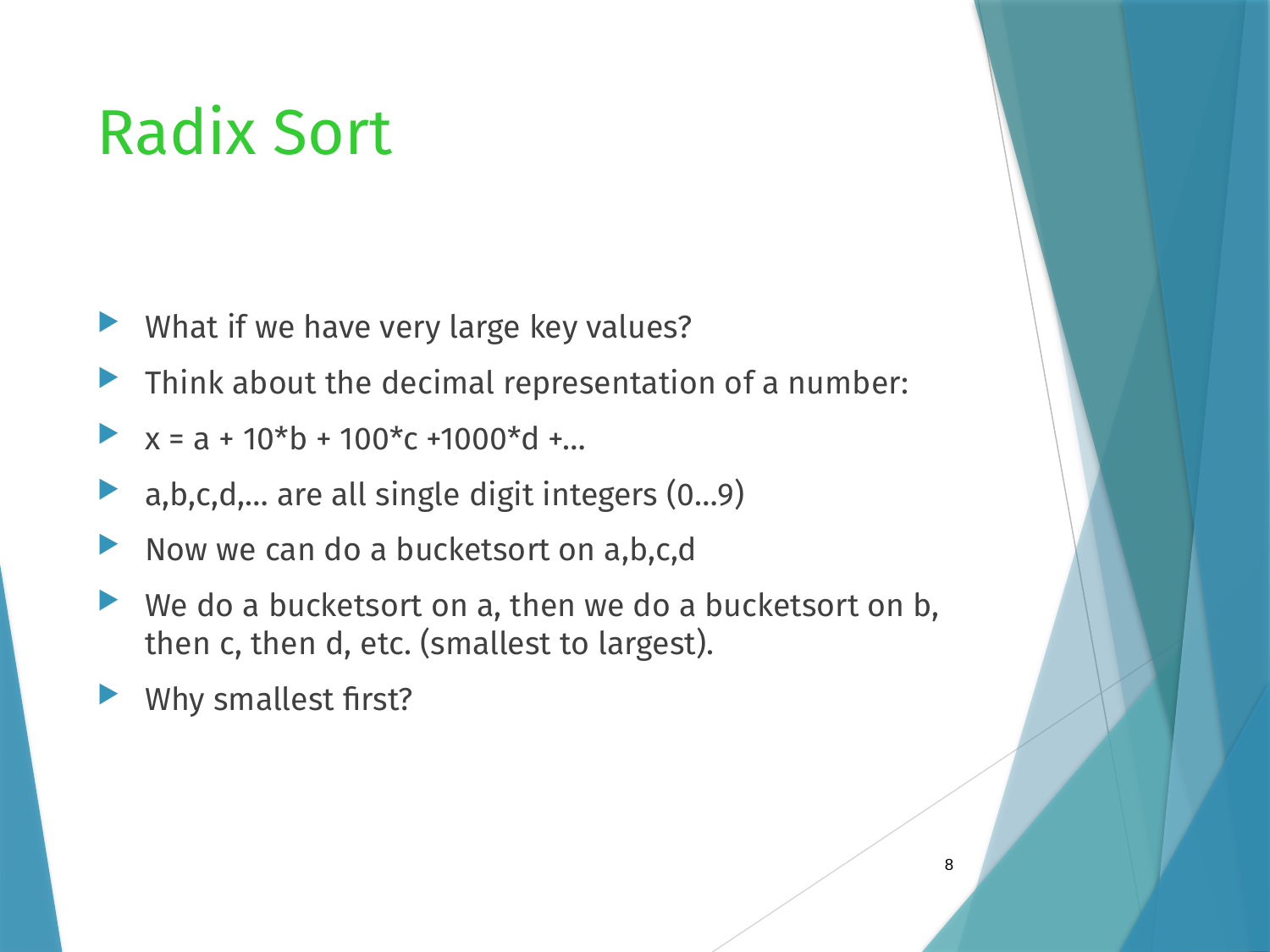

# Radix Sort
What if we have very large key values?
Think about the decimal representation of a number:
x = a + 10*b + 100*c +1000*d +…
a,b,c,d,… are all single digit integers (0…9)
Now we can do a bucketsort on a,b,c,d
We do a bucketsort on a, then we do a bucketsort on b, then c, then d, etc. (smallest to largest).
Why smallest first?
8